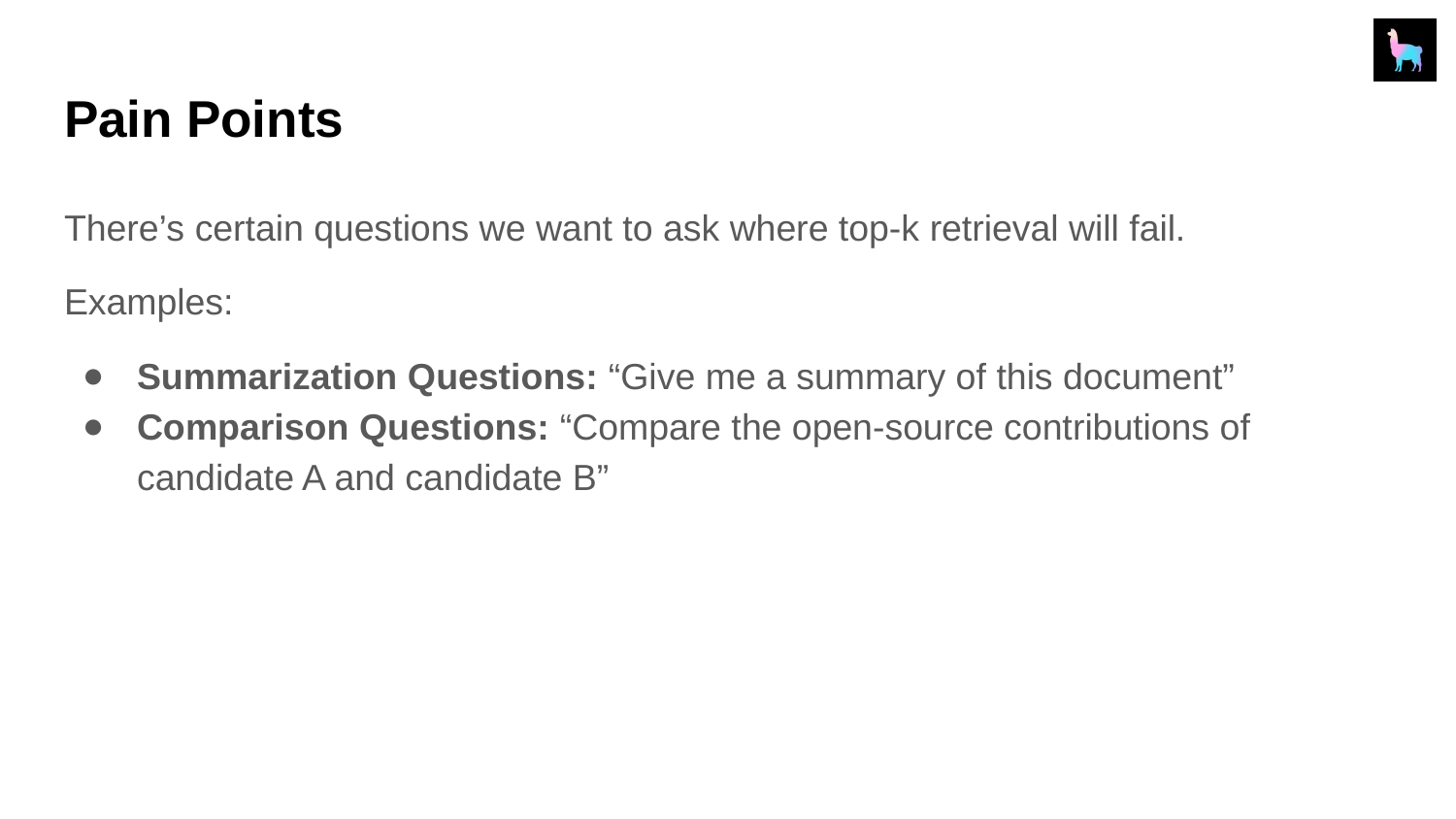

# Pain Points
There’s certain questions we want to ask where top-k retrieval will fail.
Examples:
Summarization Questions: “Give me a summary of this document”
Comparison Questions: “Compare the open-source contributions of candidate A and candidate B”